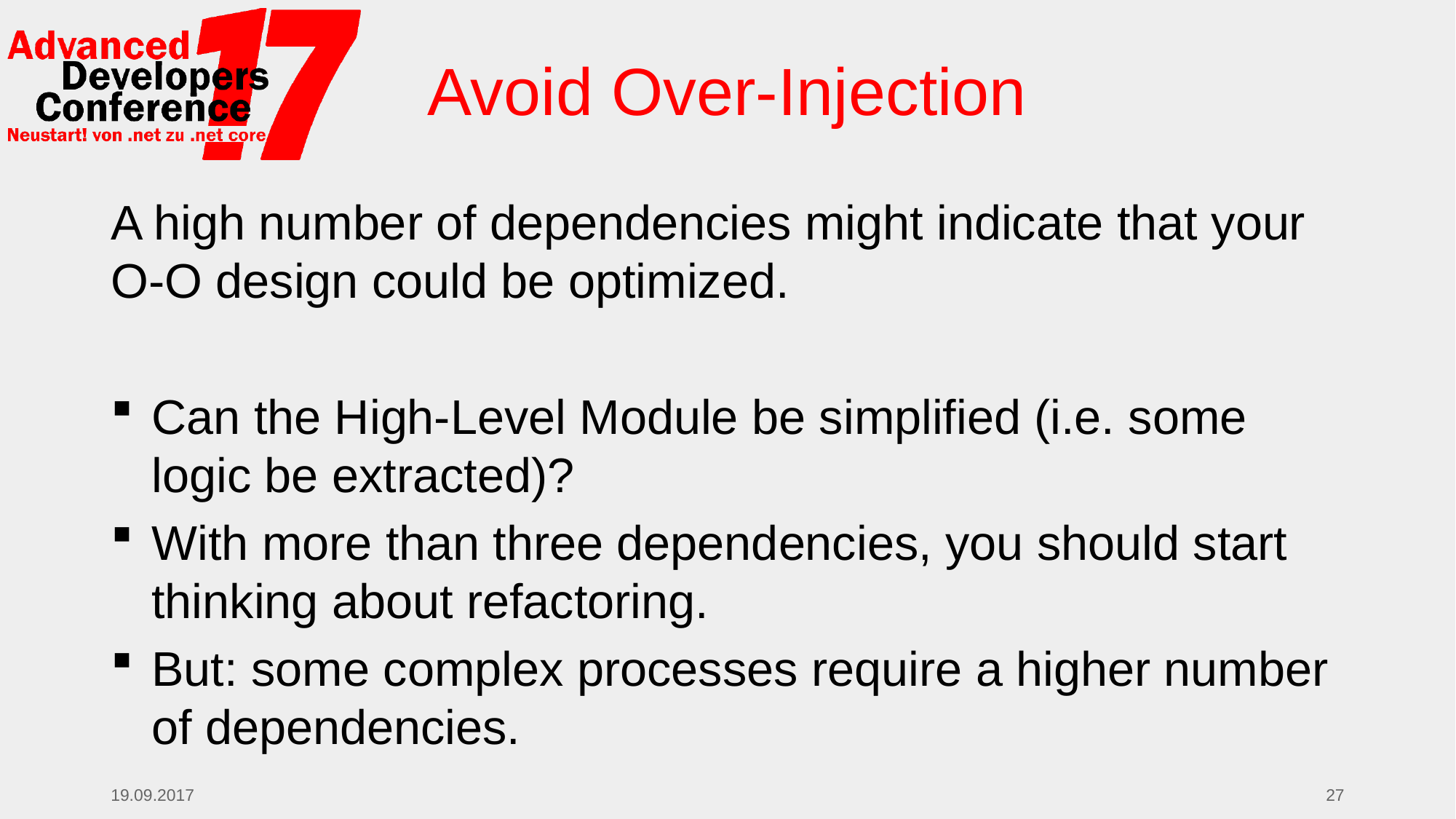

# Avoid Over-Injection
A high number of dependencies might indicate that your O-O design could be optimized.

Can the High-Level Module be simplified (i.e. some logic be extracted)?
With more than three dependencies, you should start thinking about refactoring.
But: some complex processes require a higher number of dependencies.
19.09.2017
27